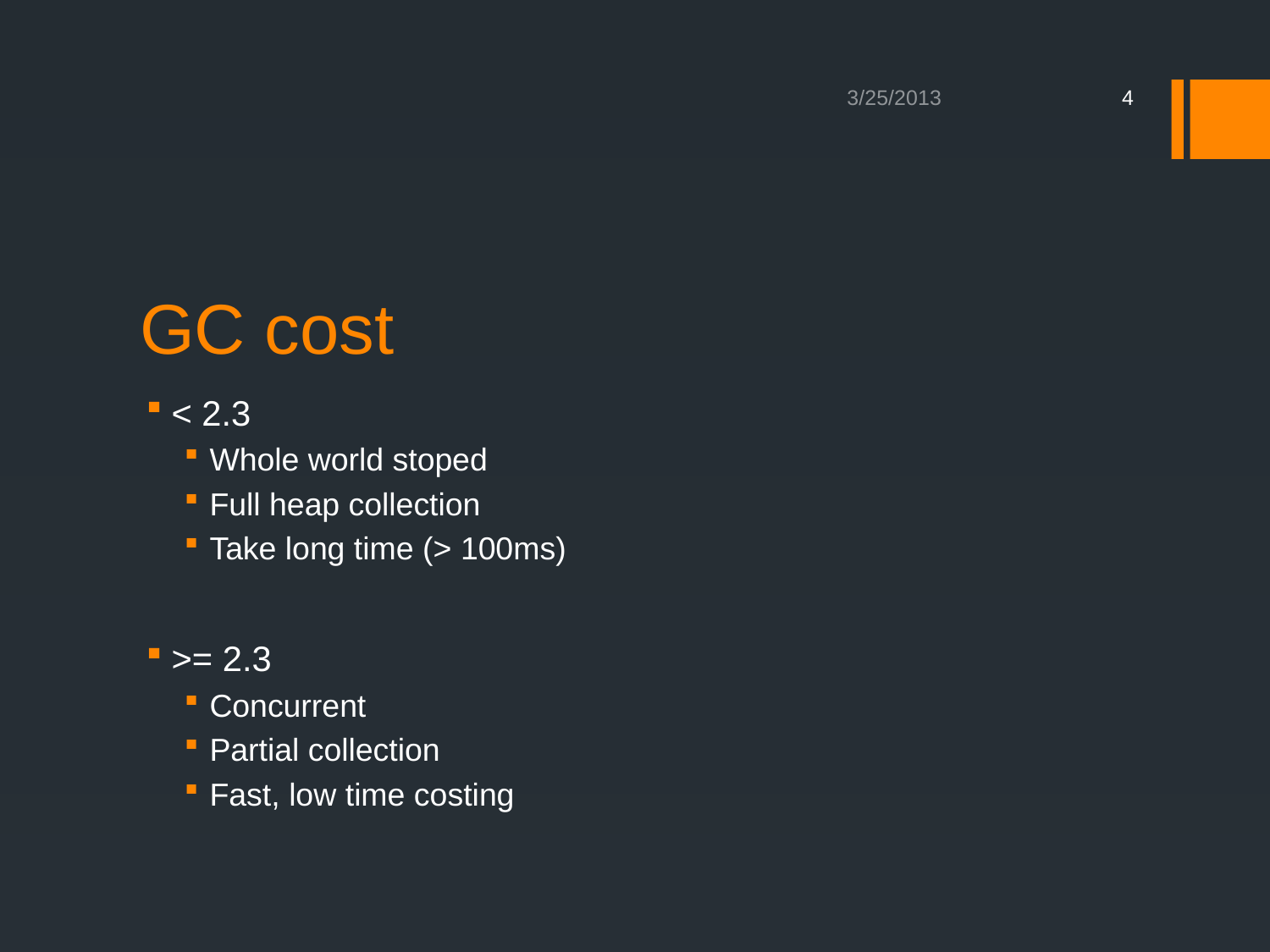

3/25/2013
4

# GC cost
< 2.3
Whole world stoped
Full heap collection
Take long time (> 100ms)

>= 2.3
Concurrent
Partial collection
Fast, low time costing